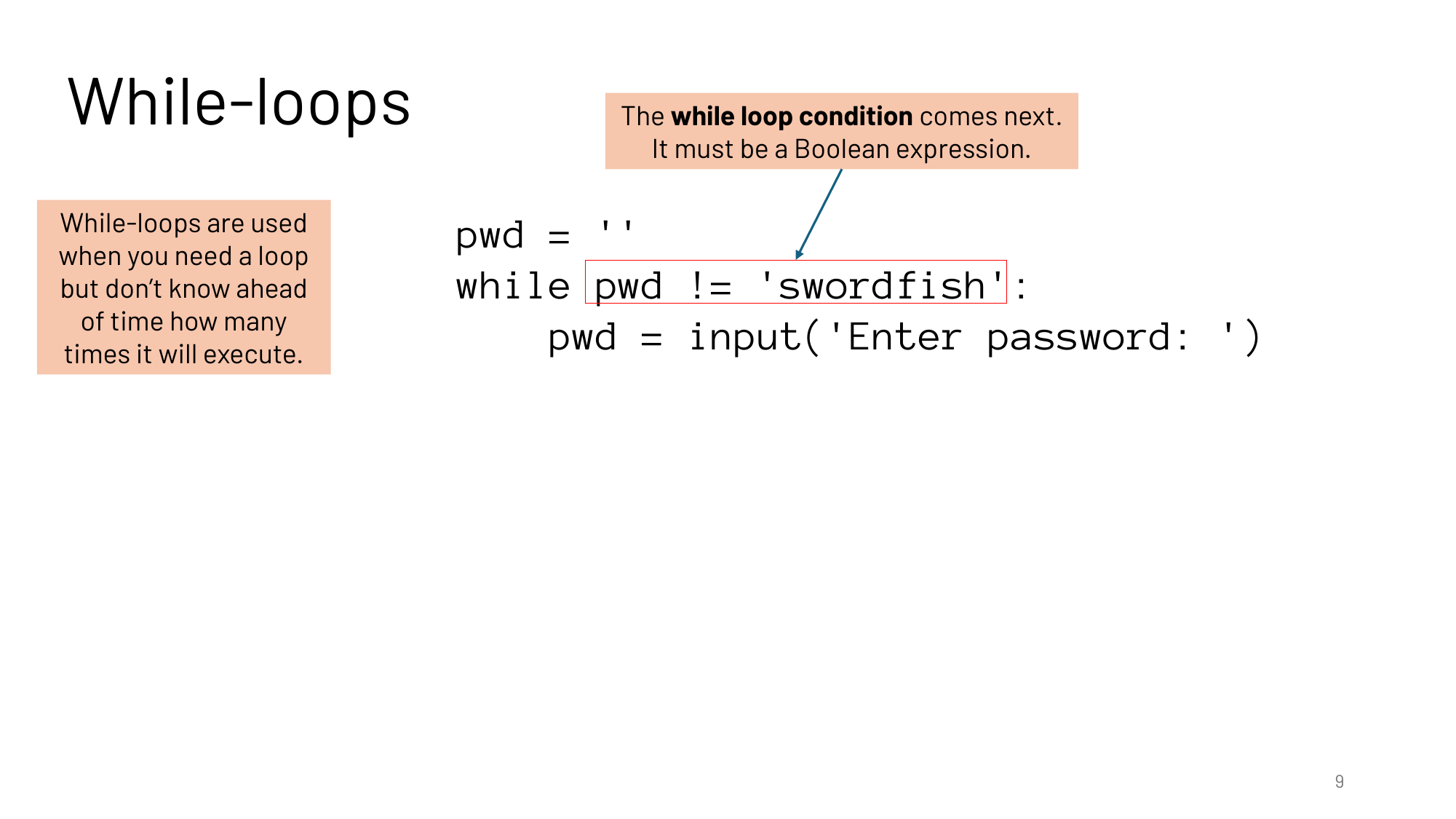

# While-loops
The while loop condition comes next.
It must be a Boolean expression.
While-loops are used when you need a loop but don’t know ahead of time how many times it will execute.
pwd = ''
while pwd != 'swordfish':
    pwd = input('Enter password: ')

9